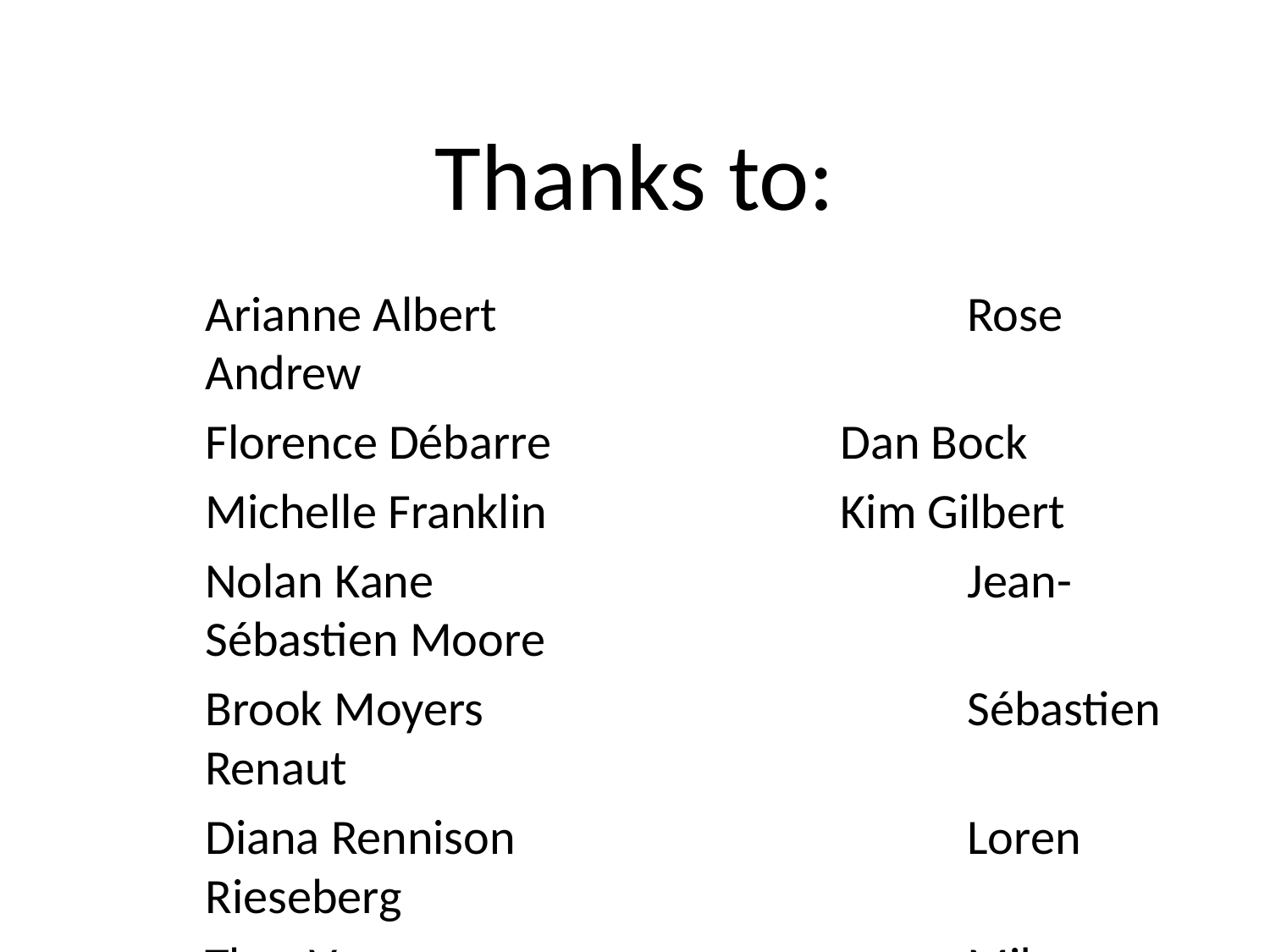

# Thanks to:
Arianne Albert				Rose Andrew
Florence Débarre			Dan Bock
Michelle Franklin			Kim Gilbert
Nolan Kane					Jean-Sébastien Moore
Brook Moyers				Sébastien Renaut
Diana Rennison				Loren Rieseberg
Thor Veen					Mike Whitlock
Sam Yeaman